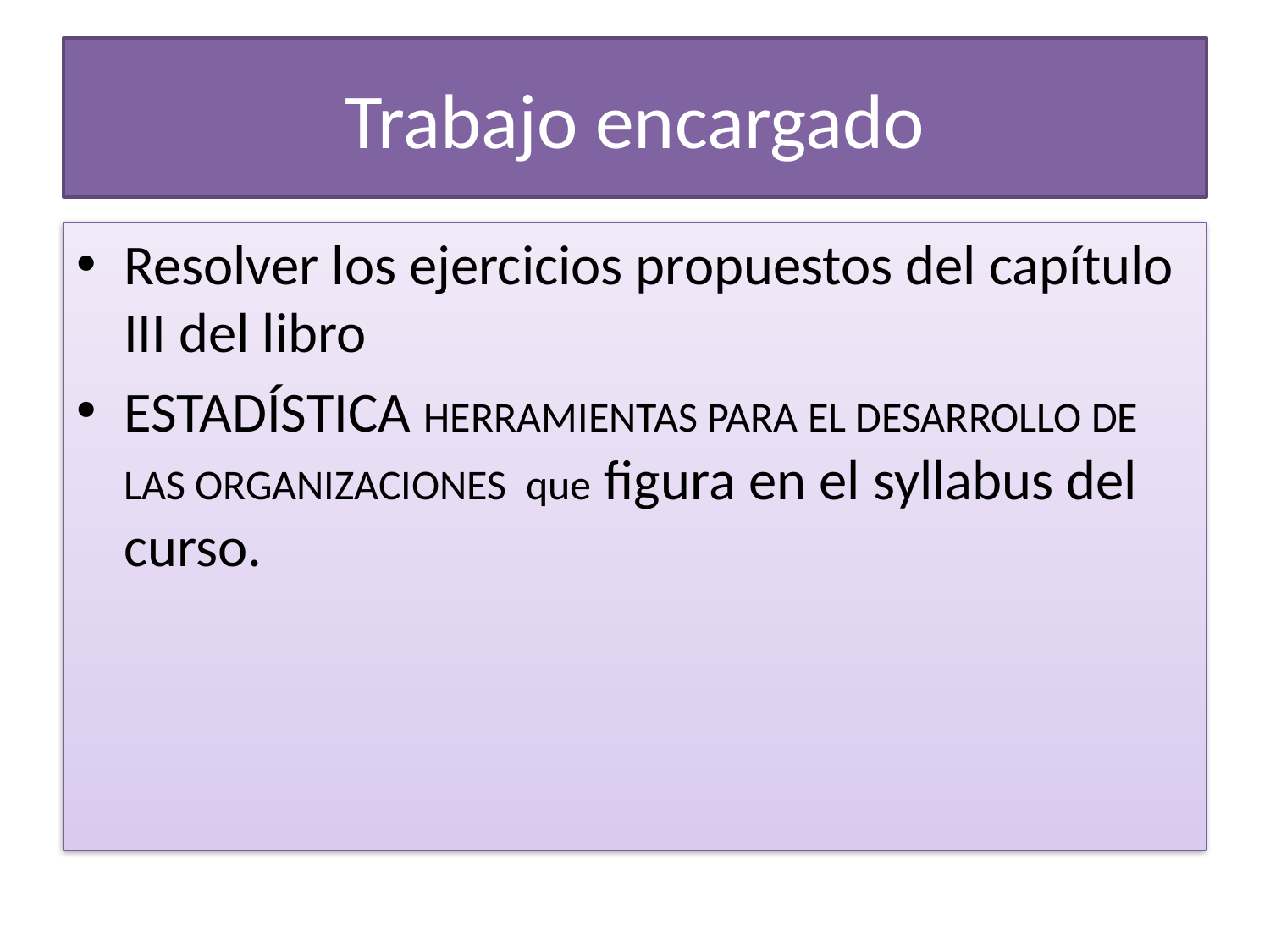

# Trabajo encargado
Resolver los ejercicios propuestos del capítulo III del libro
ESTADÍSTICA HERRAMIENTAS PARA EL DESARROLLO DE LAS ORGANIZACIONES  que figura en el syllabus del curso.